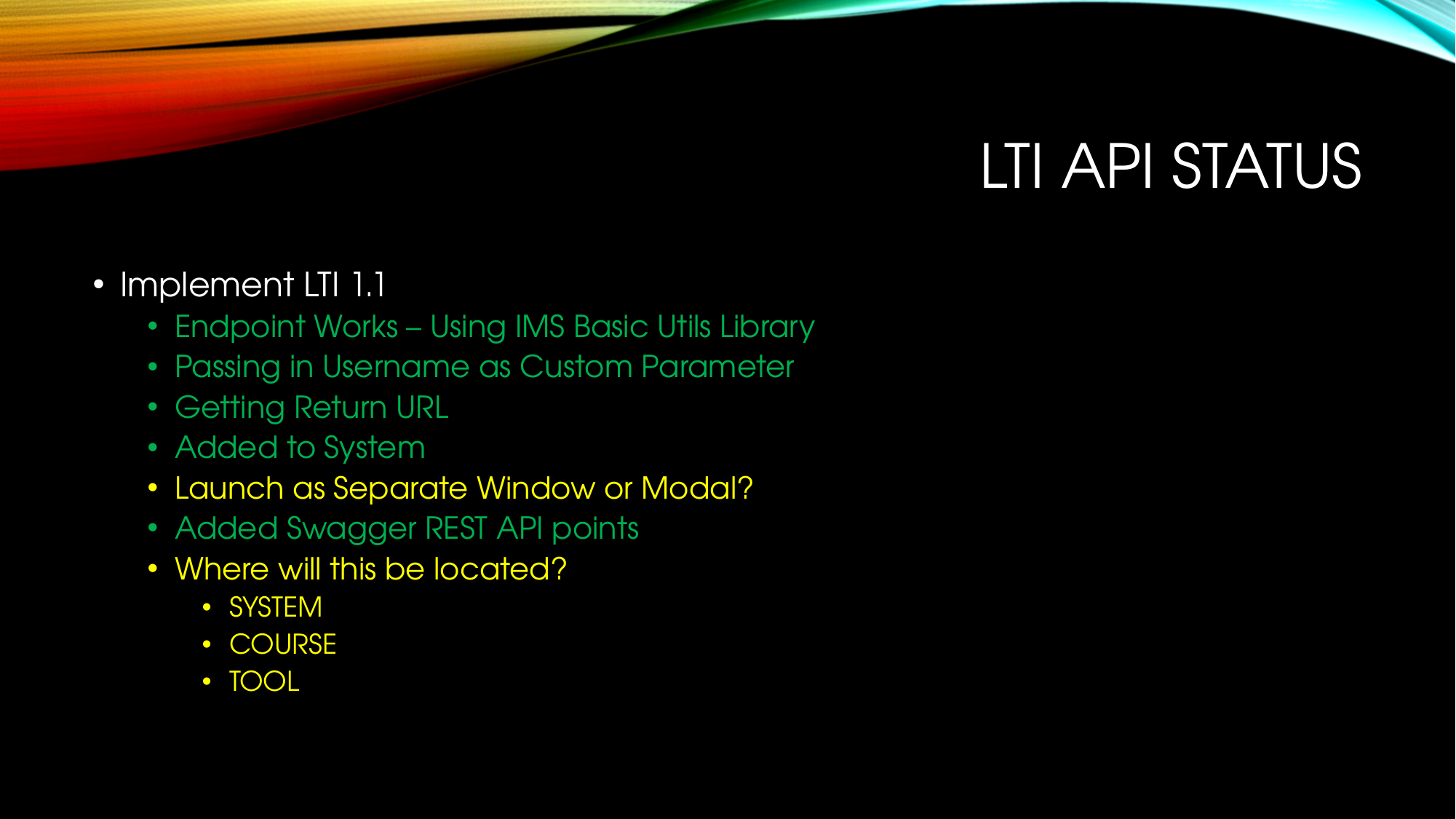

# LTI API Status
Implement LTI 1.1
Endpoint Works – Using IMS Basic Utils Library
Passing in Username as Custom Parameter
Getting Return URL
Added to System
Launch as Separate Window or Modal?
Added Swagger REST API points
Where will this be located?
SYSTEM
COURSE
TOOL